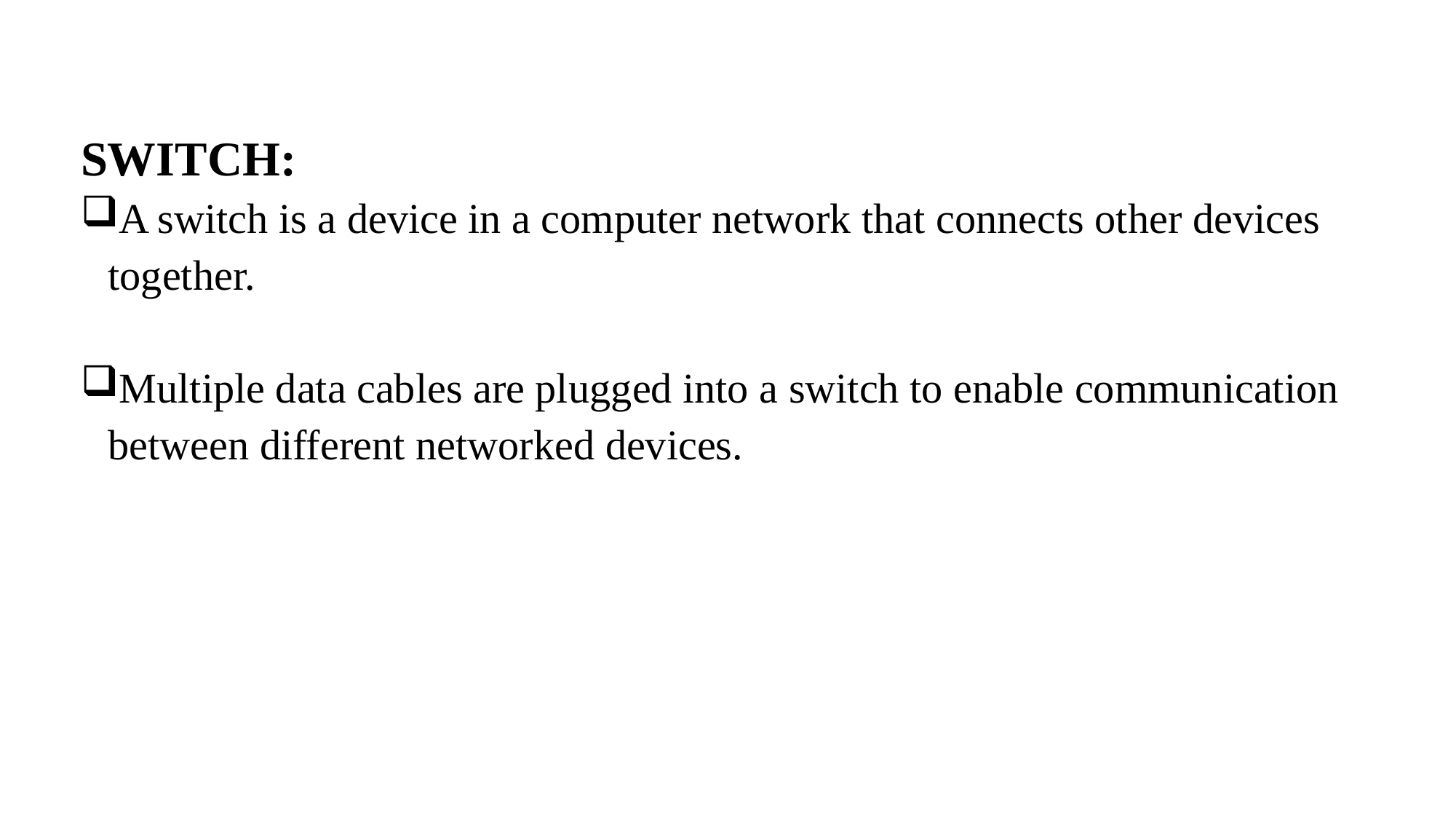

SWITCH:
A switch is a device in a computer network that connects other devices together.

Multiple data cables are plugged into a switch to enable communication between different networked devices.